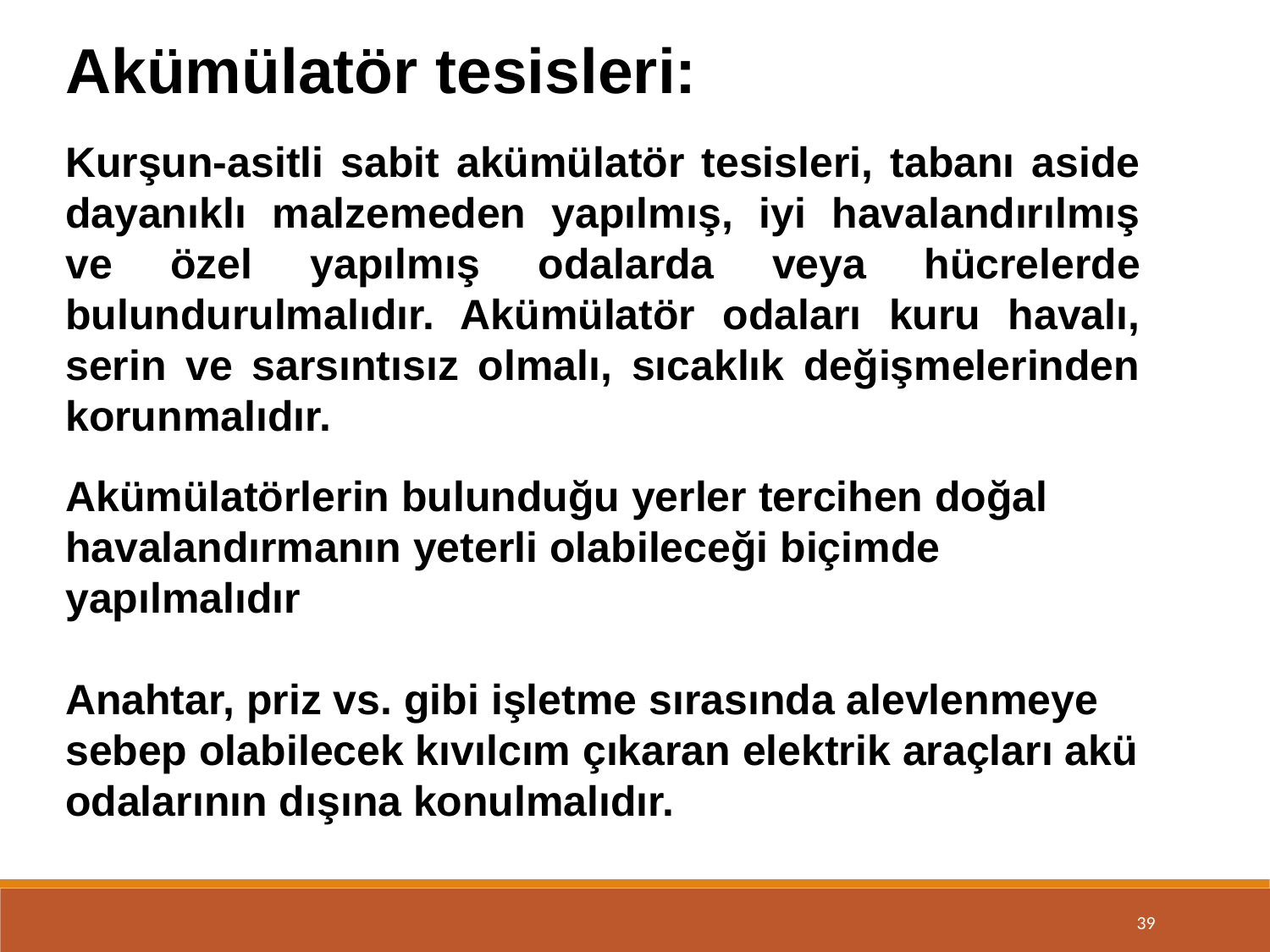

Akümülatör tesisleri:

Kurşun-asitli sabit akümülatör tesisleri, tabanı aside dayanıklı malzemeden yapılmış, iyi havalandırılmış ve özel yapılmış odalarda veya hücrelerde bulundurulmalıdır. Akümülatör odaları kuru havalı, serin ve sarsıntısız olmalı, sıcaklık değişmelerinden korunmalıdır.

Akümülatörlerin bulunduğu yerler tercihen doğal havalandırmanın yeterli olabileceği biçimde yapılmalıdır

Anahtar, priz vs. gibi işletme sırasında alevlenmeye sebep olabilecek kıvılcım çıkaran elektrik araçları akü odalarının dışına konulmalıdır.

39